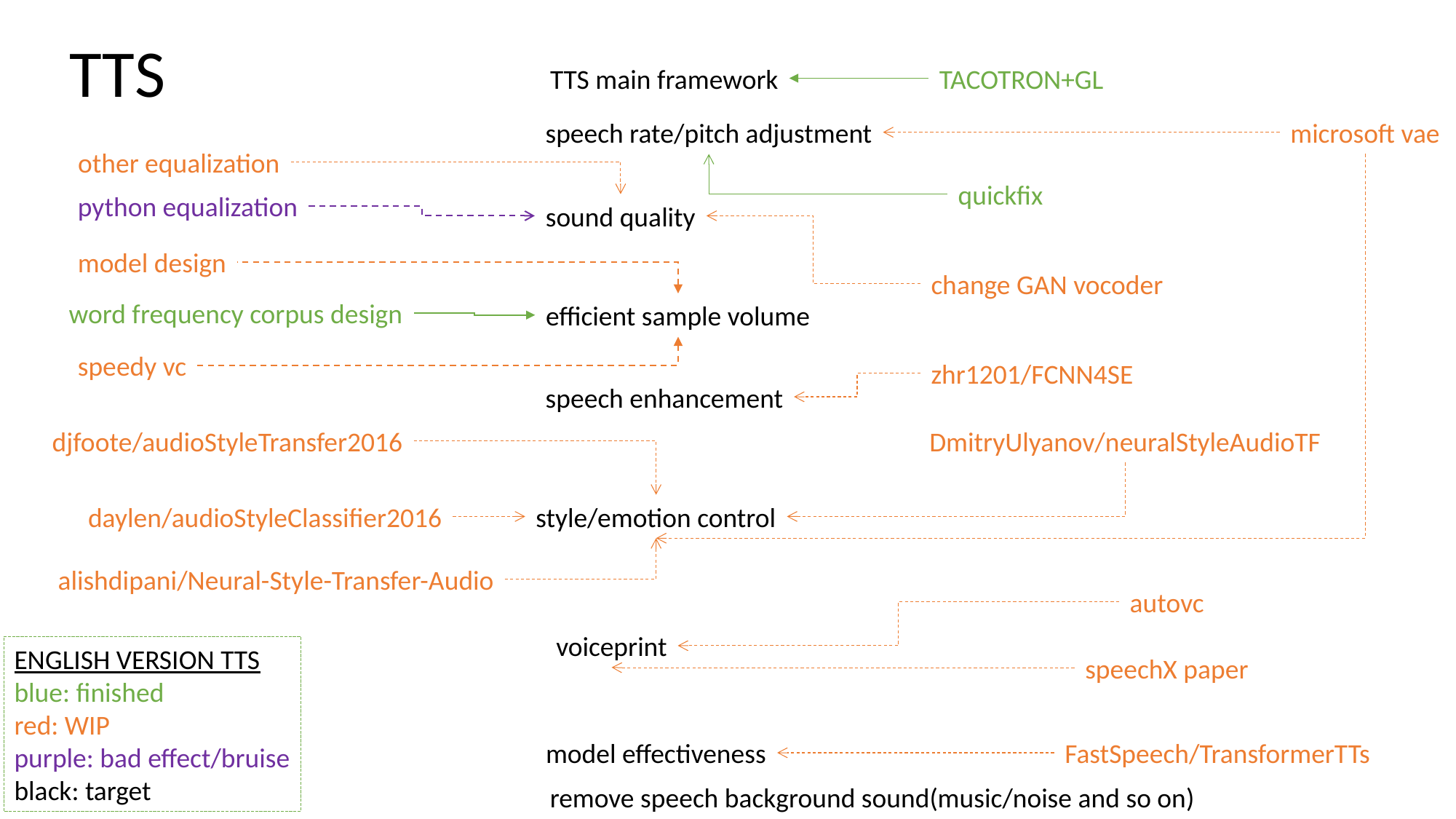

# TTS
TTS main framework
TACOTRON+GL
microsoft vae
speech rate/pitch adjustment
other equalization
quickfix
python equalization
sound quality
model design
change GAN vocoder
word frequency corpus design
efficient sample volume
speedy vc
zhr1201/FCNN4SE
speech enhancement
djfoote/audioStyleTransfer2016
DmitryUlyanov/neuralStyleAudioTF
daylen/audioStyleClassifier2016
style/emotion control
alishdipani/Neural-Style-Transfer-Audio
autovc
voiceprint
ENGLISH VERSION TTS
blue: finished
red: WIP
purple: bad effect/bruise
black: target
speechX paper
model effectiveness
FastSpeech/TransformerTTs
remove speech background sound(music/noise and so on)